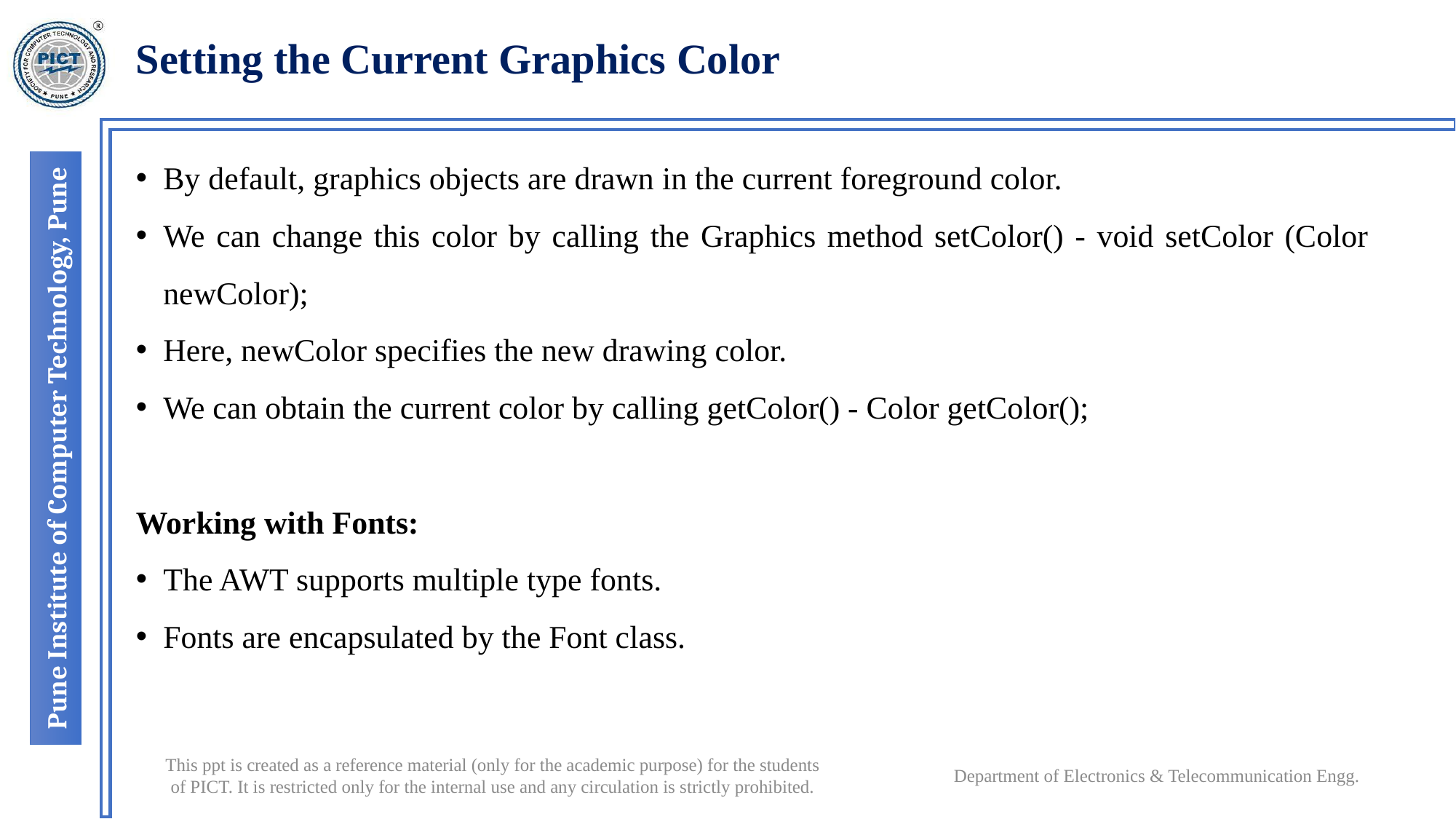

# Setting the Current Graphics Color
By default, graphics objects are drawn in the current foreground color.
We can change this color by calling the Graphics method setColor() - void setColor (Color newColor);
Here, newColor specifies the new drawing color.
We can obtain the current color by calling getColor() - Color getColor();

Working with Fonts:
The AWT supports multiple type fonts.
Fonts are encapsulated by the Font class.
Department of Electronics & Telecommunication Engg.